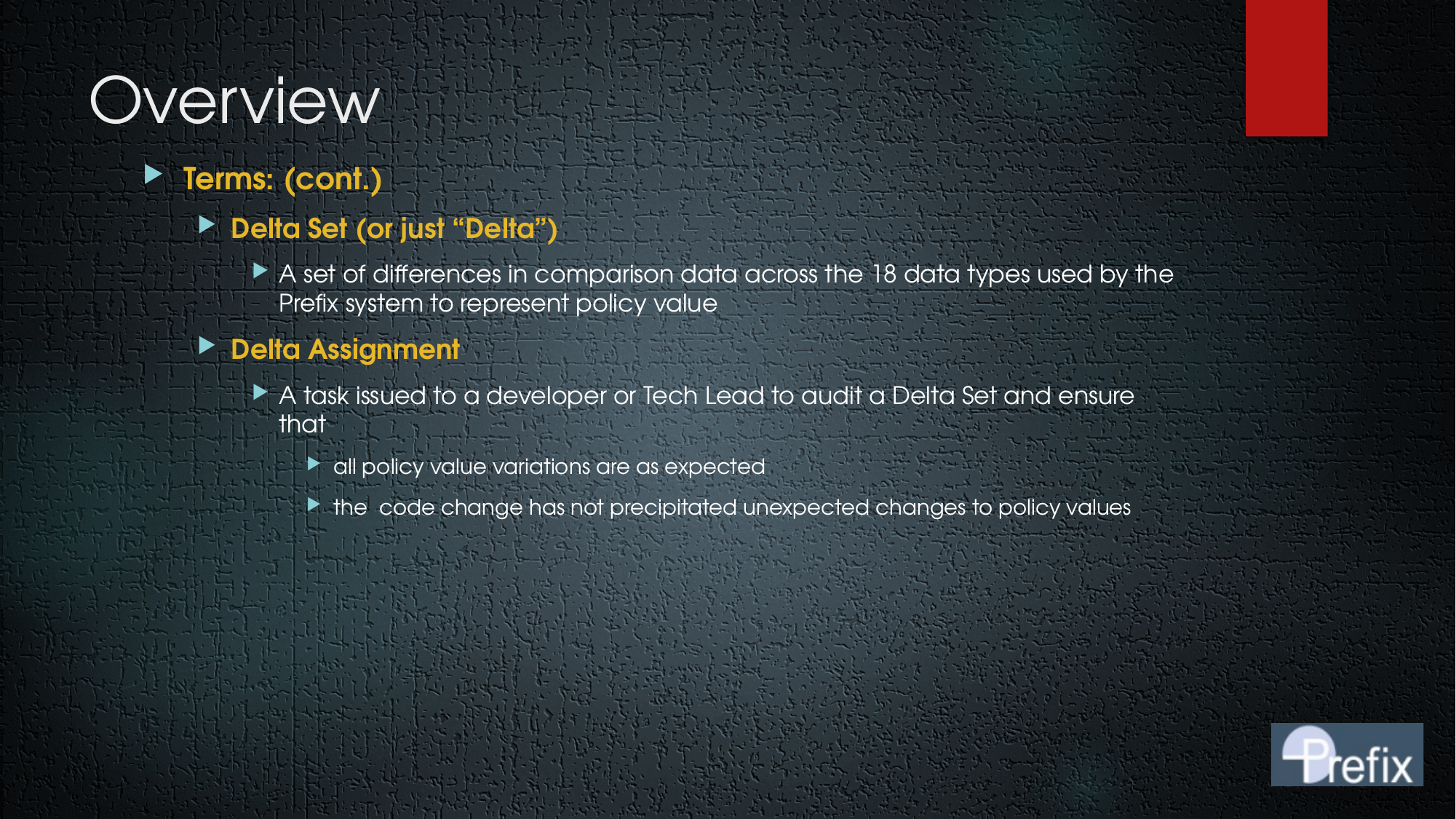

# Overview
Terms: (cont.)
Delta Set (or just “Delta”)
A set of differences in comparison data across the 18 data types used by the Prefix system to represent policy value
Delta Assignment
A task issued to a developer or Tech Lead to audit a Delta Set and ensure that
all policy value variations are as expected
the  code change has not precipitated unexpected changes to policy values